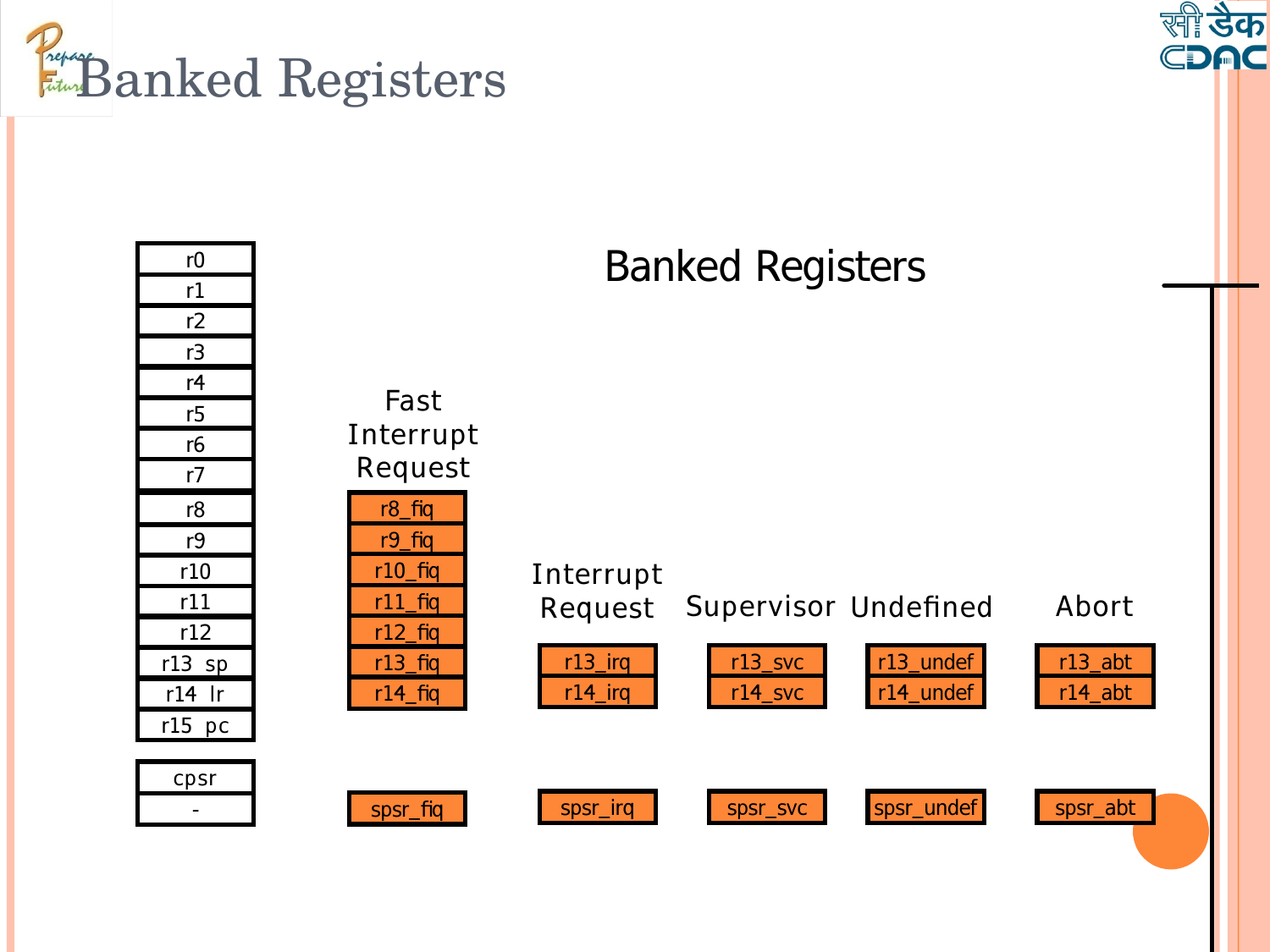

Banked Registers
Banked Registers
r0
r1

r2
r3
r4
Fast Interrupt Request
r5
r6
r7
r8_fiq
r8
r9_fiq
r9
Interrupt Request
r10_fiq
r10
Supervisor
Abort
Undefined
r11_fiq
r11
r12_fiq
r12
r13_irq
r13_svc
r13_undef
r13_abt
r13_fiq
r13  sp
r14_irq
r14_svc
r14_undef
r14_abt
r14_fiq
r14  lr
r15  pc
cpsr
spsr_irq
spsr_svc
spsr_undef
spsr_abt
spsr_fiq
-